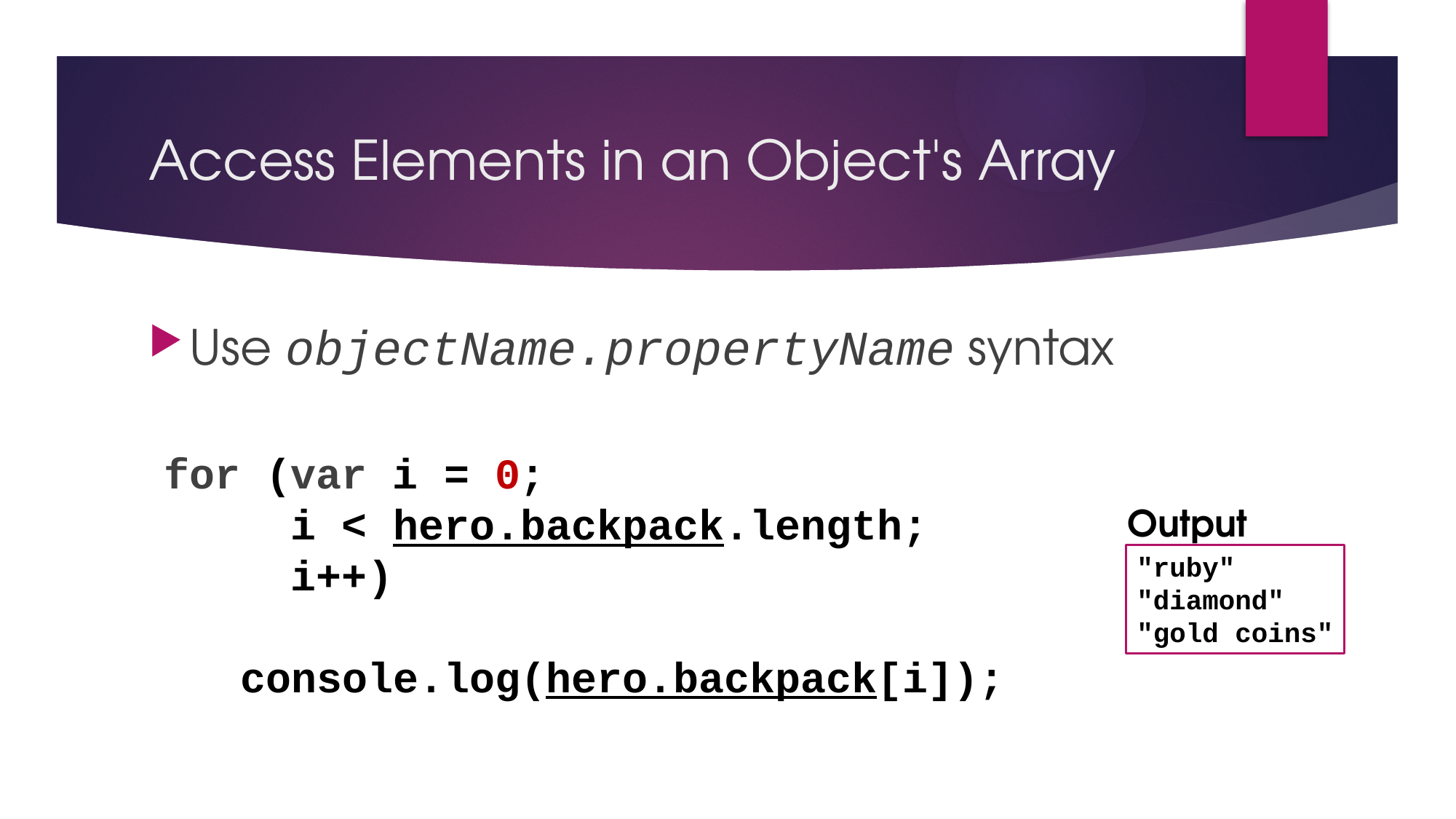

# Access Elements in an Object's Array
Use objectName.propertyName syntax

for (var i = 0;
     i < hero.backpack.length;
     i++)

   console.log(hero.backpack[i]);

Output
"ruby"
"diamond"
"gold coins"